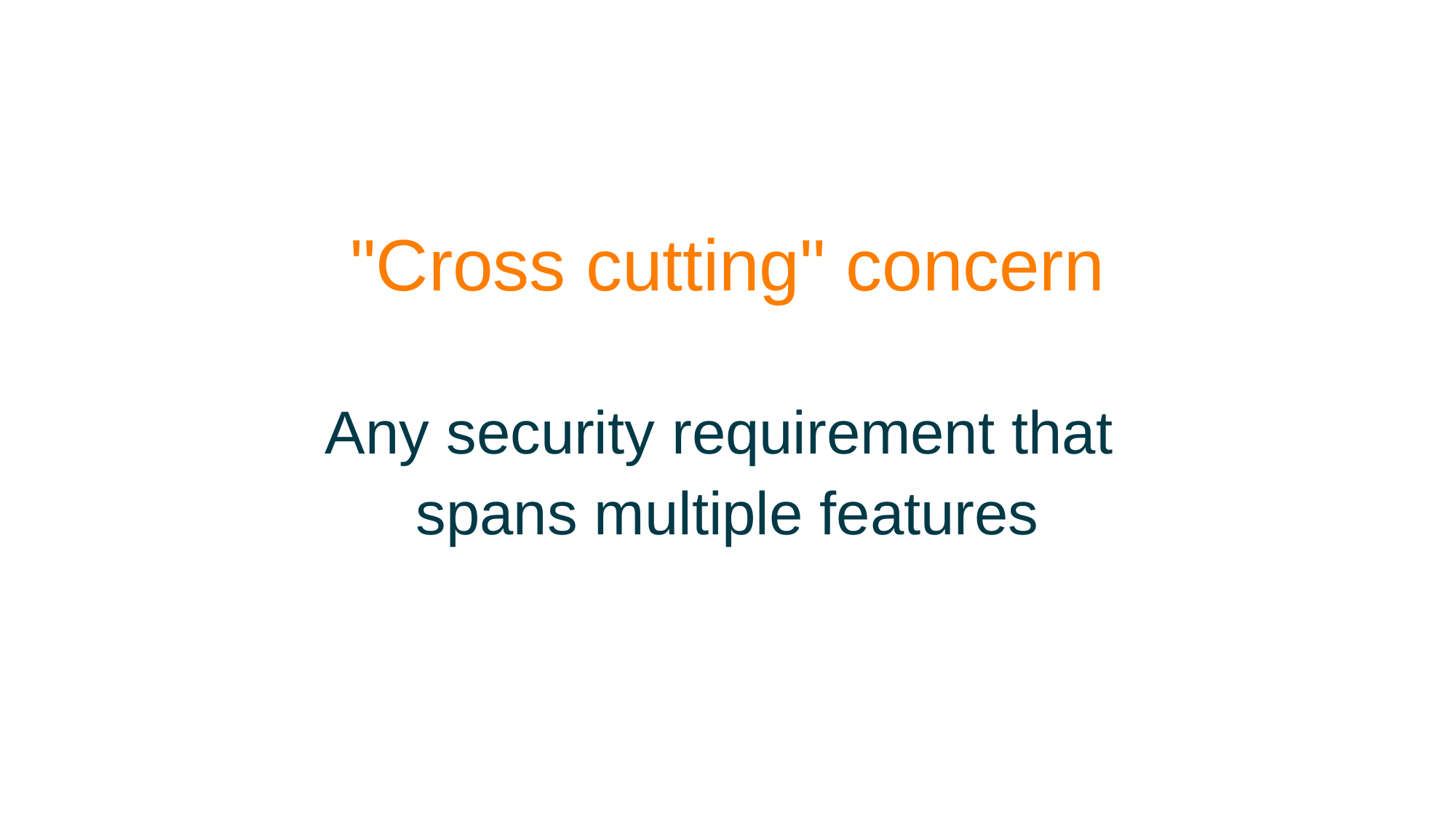

# "Cross cutting" concern
Any security requirement that
spans multiple features